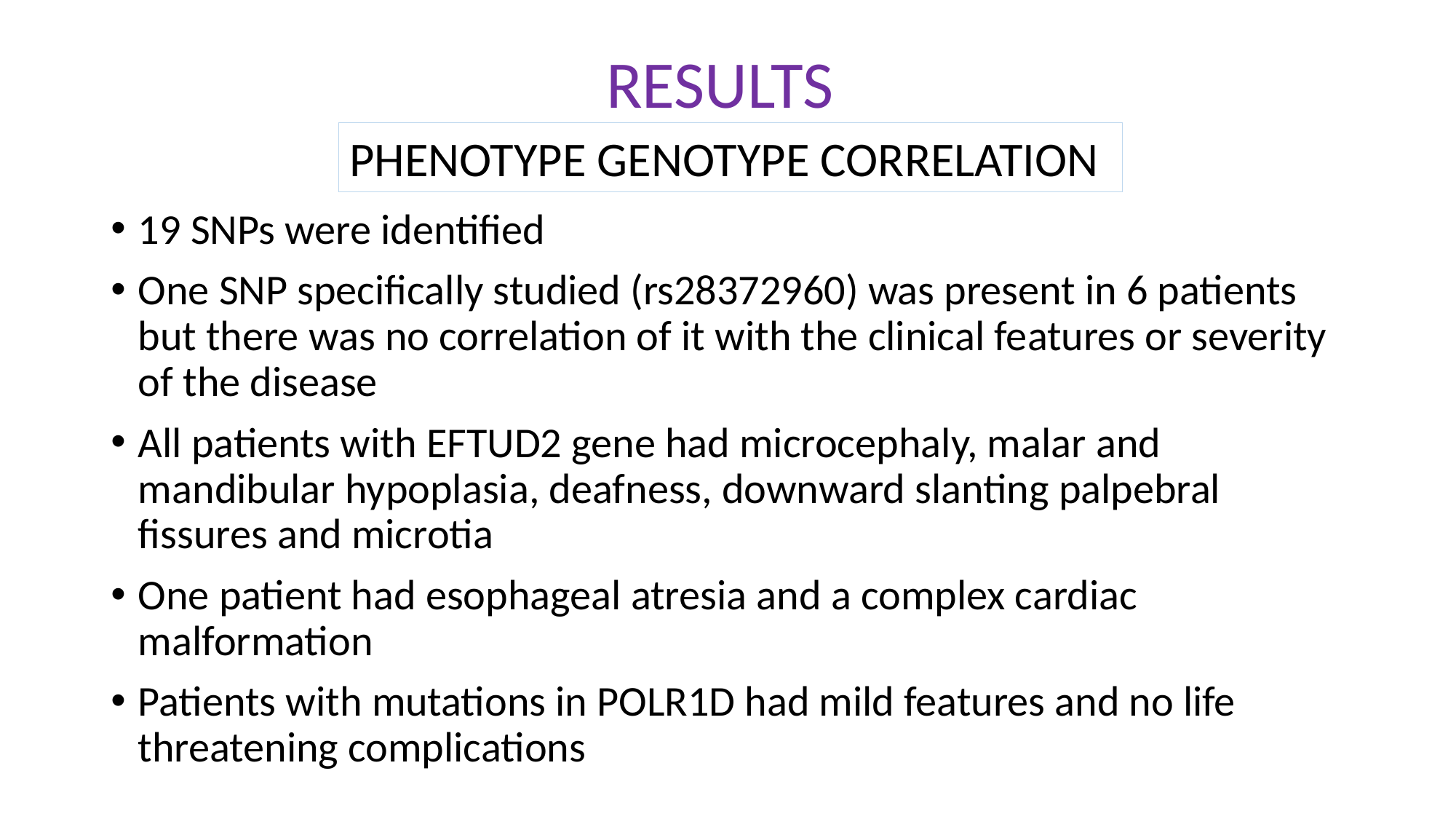

# RESULTS
PHENOTYPE GENOTYPE CORRELATION
19 SNPs were identified
One SNP specifically studied (rs28372960) was present in 6 patients but there was no correlation of it with the clinical features or severity of the disease
All patients with EFTUD2 gene had microcephaly, malar and mandibular hypoplasia, deafness, downward slanting palpebral fissures and microtia
One patient had esophageal atresia and a complex cardiac malformation
Patients with mutations in POLR1D had mild features and no life threatening complications